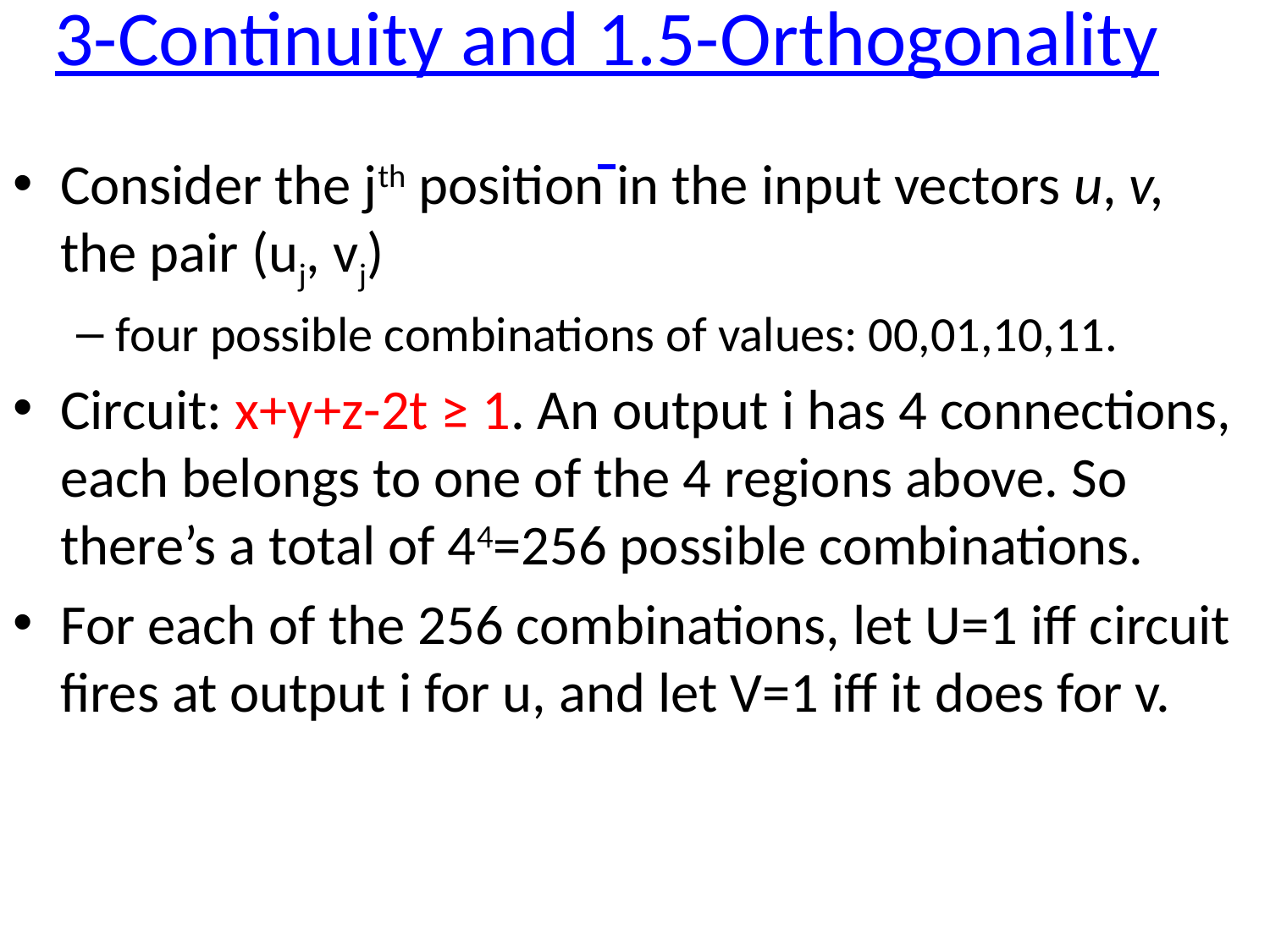

# 3-Continuity and 1.5-Orthogonality
Consider the jth position in the input vectors u, v, the pair (uj, vj)
four possible combinations of values: 00,01,10,11.
Circuit: x+y+z-2t ≥ 1. An output i has 4 connections, each belongs to one of the 4 regions above. So there’s a total of 44=256 possible combinations.
For each of the 256 combinations, let U=1 iff circuit fires at output i for u, and let V=1 iff it does for v.